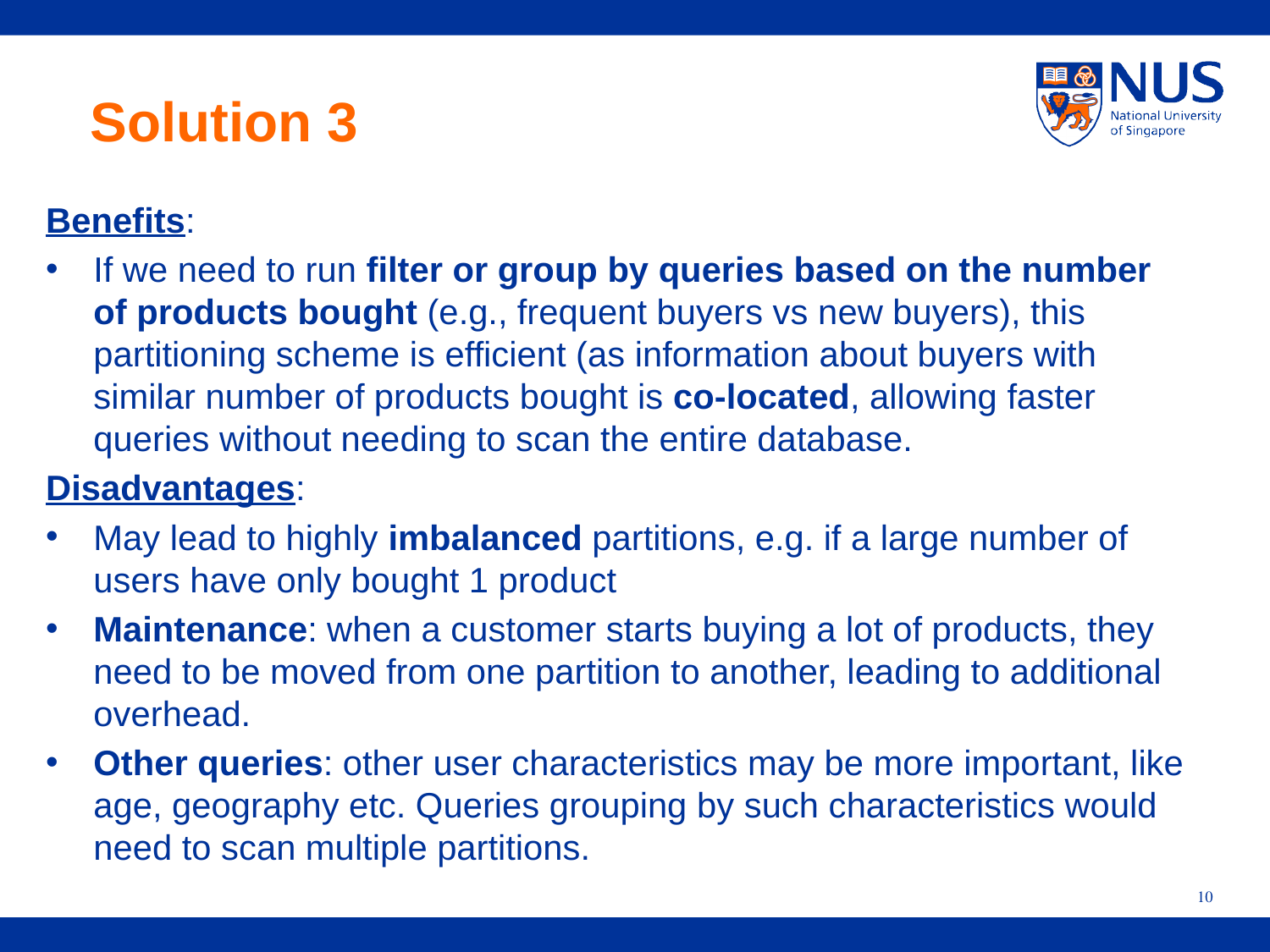

# Solution 3
Benefits:
If we need to run filter or group by queries based on the number of products bought (e.g., frequent buyers vs new buyers), this partitioning scheme is efficient (as information about buyers with similar number of products bought is co-located, allowing faster queries without needing to scan the entire database.
Disadvantages:
May lead to highly imbalanced partitions, e.g. if a large number of users have only bought 1 product
Maintenance: when a customer starts buying a lot of products, they need to be moved from one partition to another, leading to additional overhead.
Other queries: other user characteristics may be more important, like age, geography etc. Queries grouping by such characteristics would need to scan multiple partitions.

10